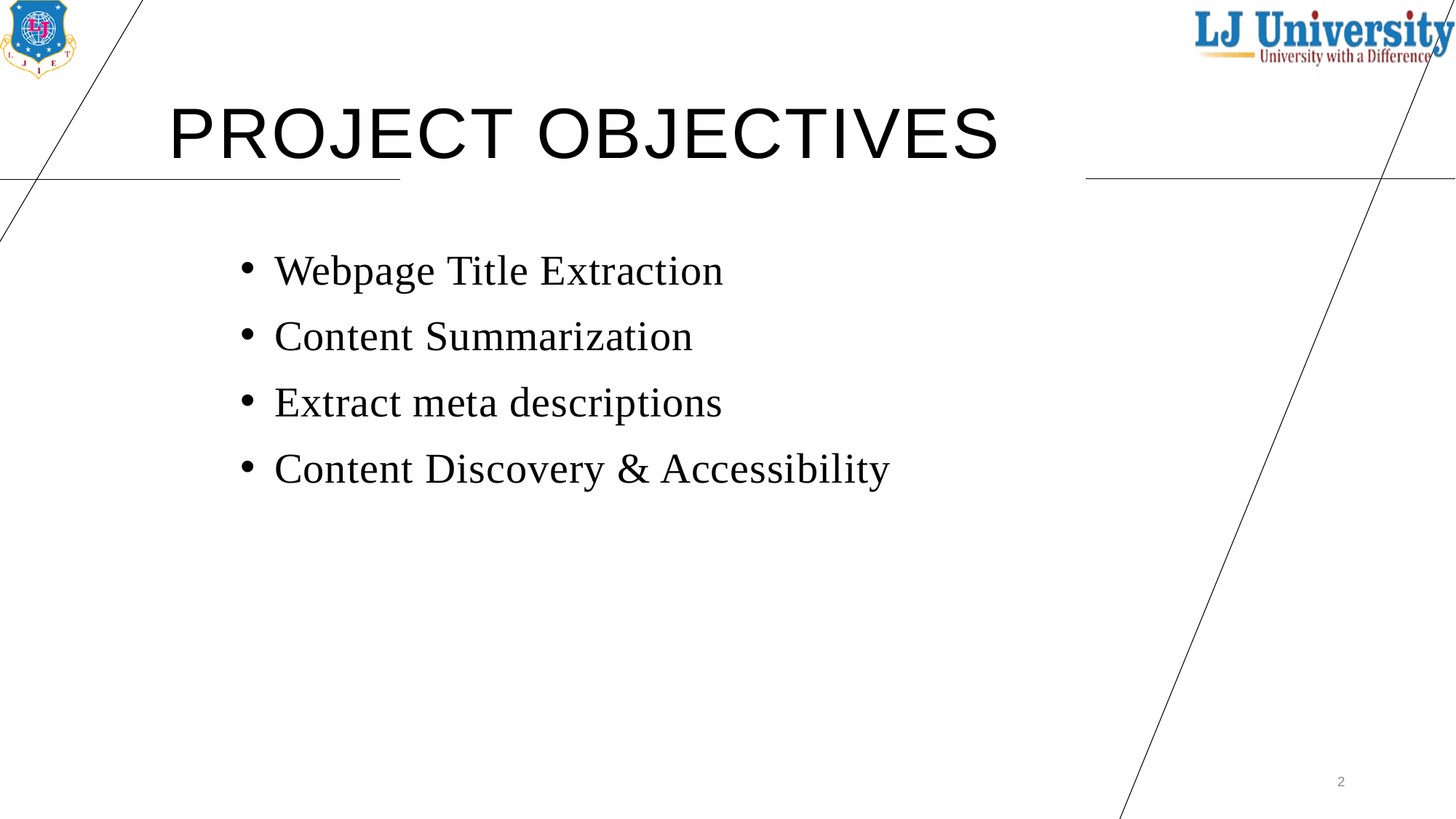

# Project Objectives
Webpage Title Extraction
Content Summarization
Extract meta descriptions
Content Discovery & Accessibility
2